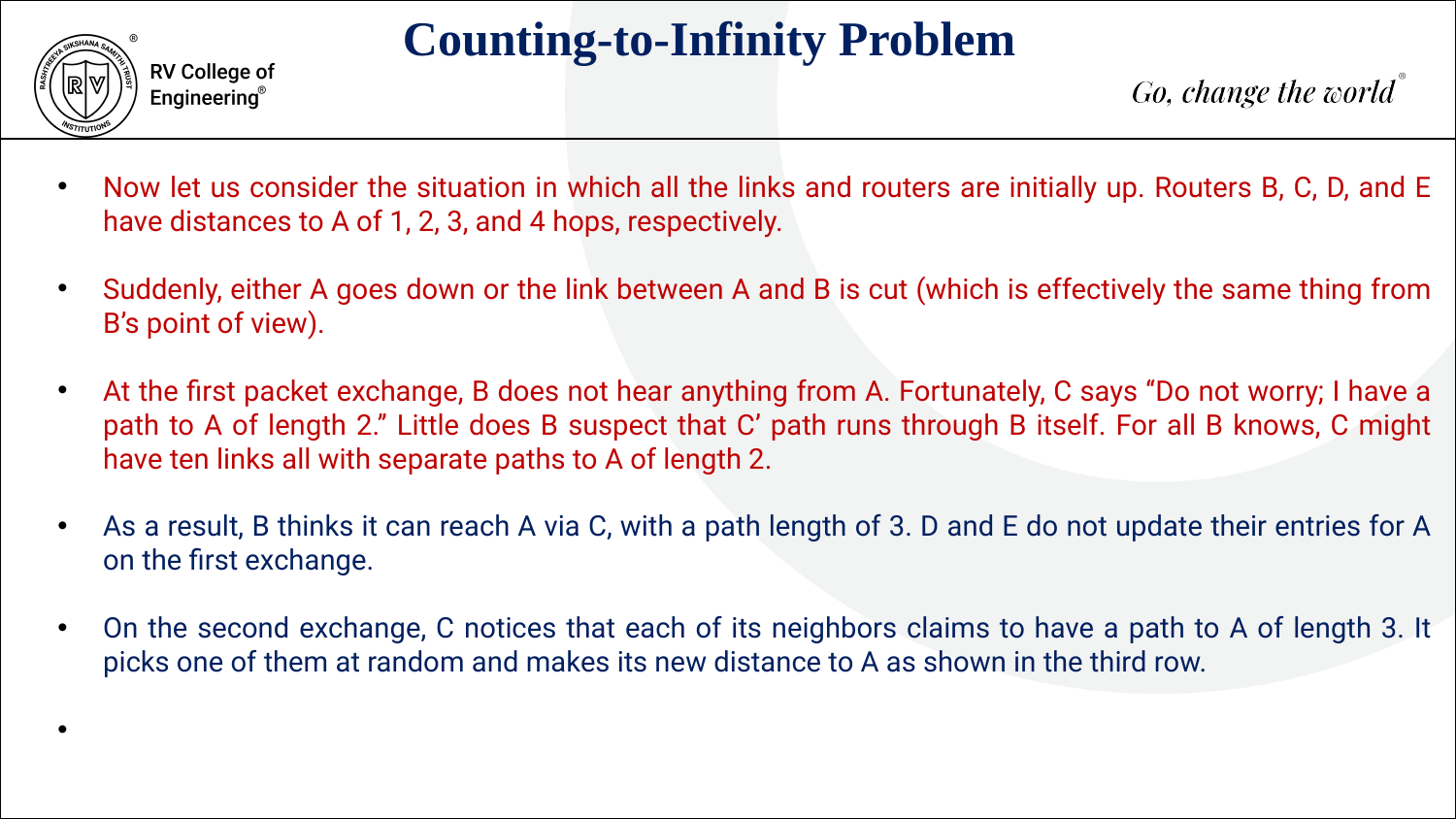

Counting-to-Infinity Problem

Now let us consider the situation in which all the links and routers are initially up. Routers B, C, D, and E have distances to A of 1, 2, 3, and 4 hops, respectively.

Suddenly, either A goes down or the link between A and B is cut (which is effectively the same thing from B’s point of view).

At the first packet exchange, B does not hear anything from A. Fortunately, C says ‘‘Do not worry; I have a path to A of length 2.’’ Little does B suspect that C’ path runs through B itself. For all B knows, C might have ten links all with separate paths to A of length 2.

As a result, B thinks it can reach A via C, with a path length of 3. D and E do not update their entries for A on the first exchange.

On the second exchange, C notices that each of its neighbors claims to have a path to A of length 3. It picks one of them at random and makes its new distance to A as shown in the third row.